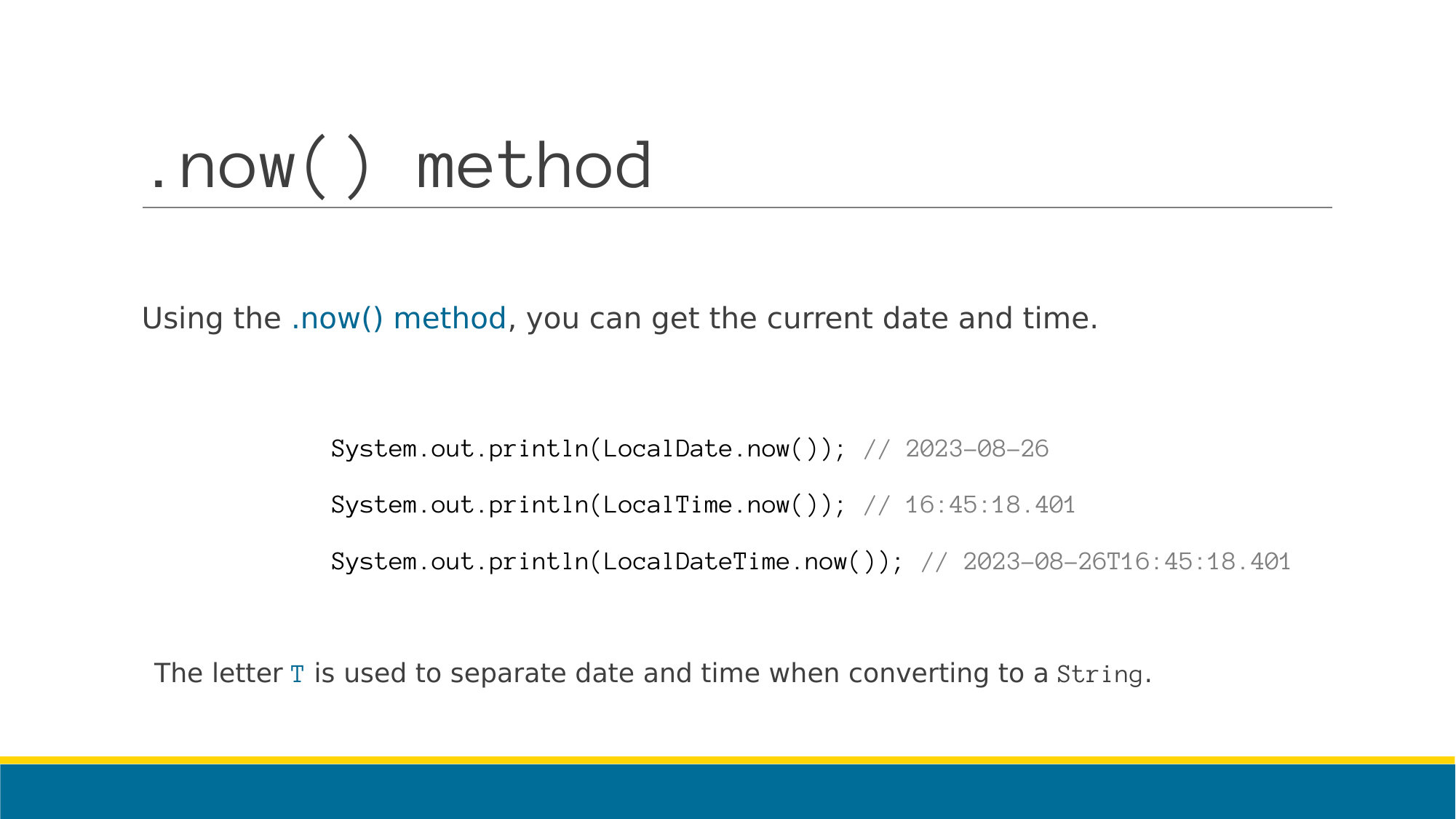

# .now() method

Using the .now() method, you can get the current date and time.

 	     System.out.println(LocalDate.now()); // 2023-08-26
  	     System.out.println(LocalTime.now()); // 16:45:18.401
 	     System.out.println(LocalDateTime.now()); // 2023-08-26T16:45:18.401

The letter T is used to separate date and time when converting to a String.